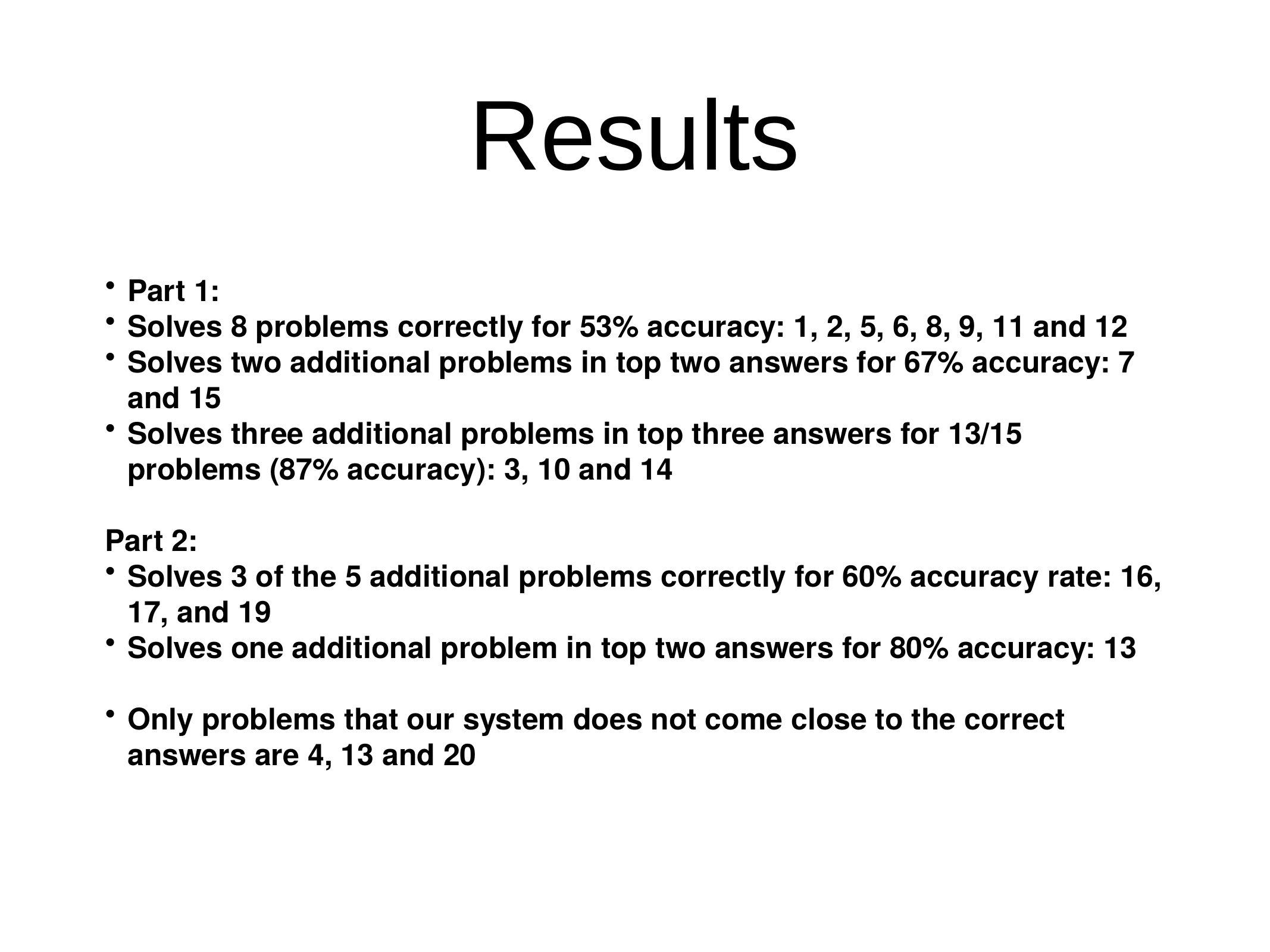

# Results
Part 1:
Solves 8 problems correctly for 53% accuracy: 1, 2, 5, 6, 8, 9, 11 and 12
Solves two additional problems in top two answers for 67% accuracy: 7 and 15
Solves three additional problems in top three answers for 13/15 problems (87% accuracy): 3, 10 and 14

Part 2:
Solves 3 of the 5 additional problems correctly for 60% accuracy rate: 16, 17, and 19
Solves one additional problem in top two answers for 80% accuracy: 13

Only problems that our system does not come close to the correct answers are 4, 13 and 20